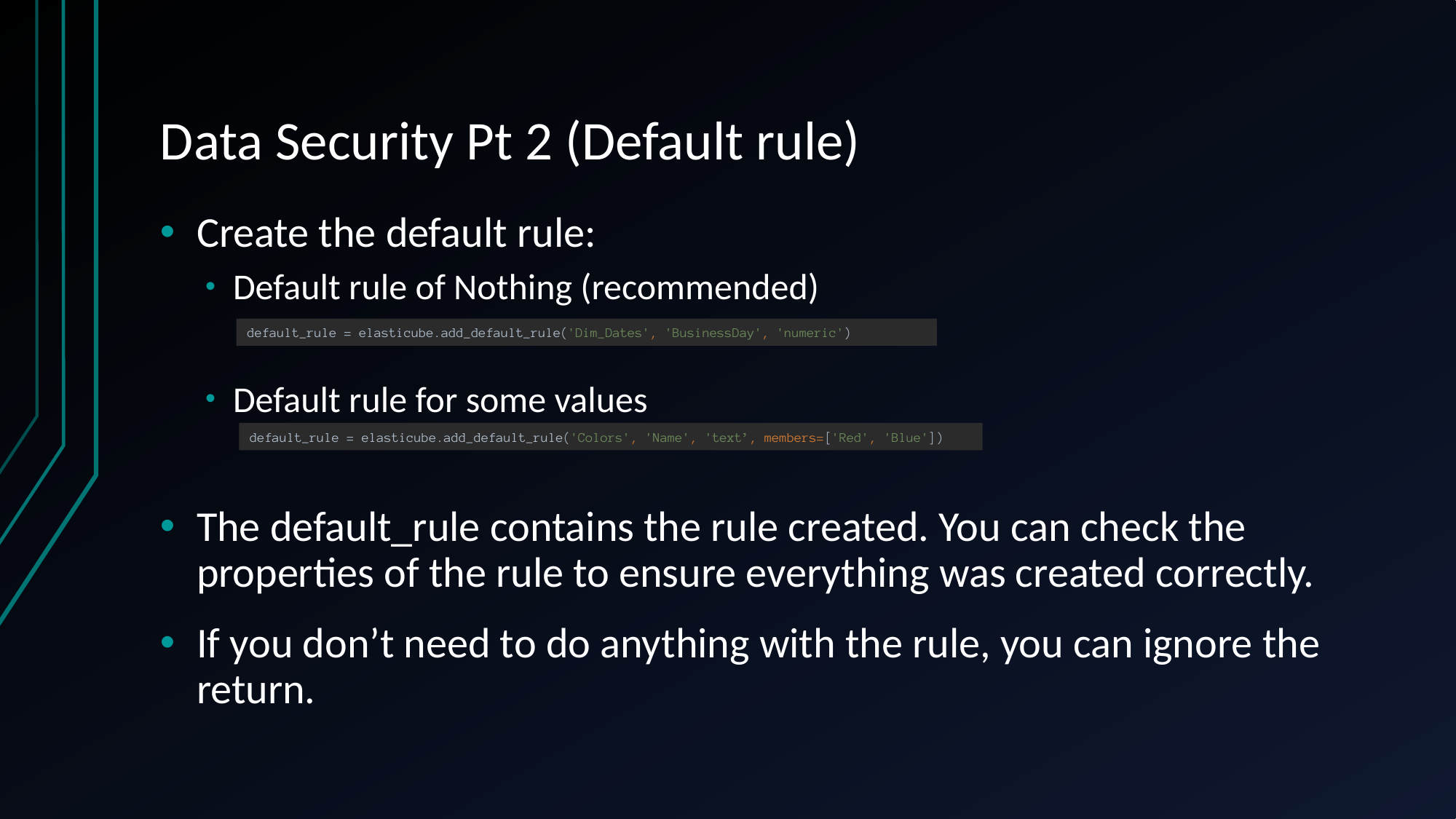

# Data Security Pt 2 (Default rule)
Create the default rule:
Default rule of Nothing (recommended)

Default rule for some values

The default_rule contains the rule created. You can check the properties of the rule to ensure everything was created correctly.
If you don’t need to do anything with the rule, you can ignore the return.

default_rule = elasticube.add_default_rule('Dim_Dates', 'BusinessDay', 'numeric')
default_rule = elasticube.add_default_rule('Colors', 'Name', 'text’, members=['Red', 'Blue'])